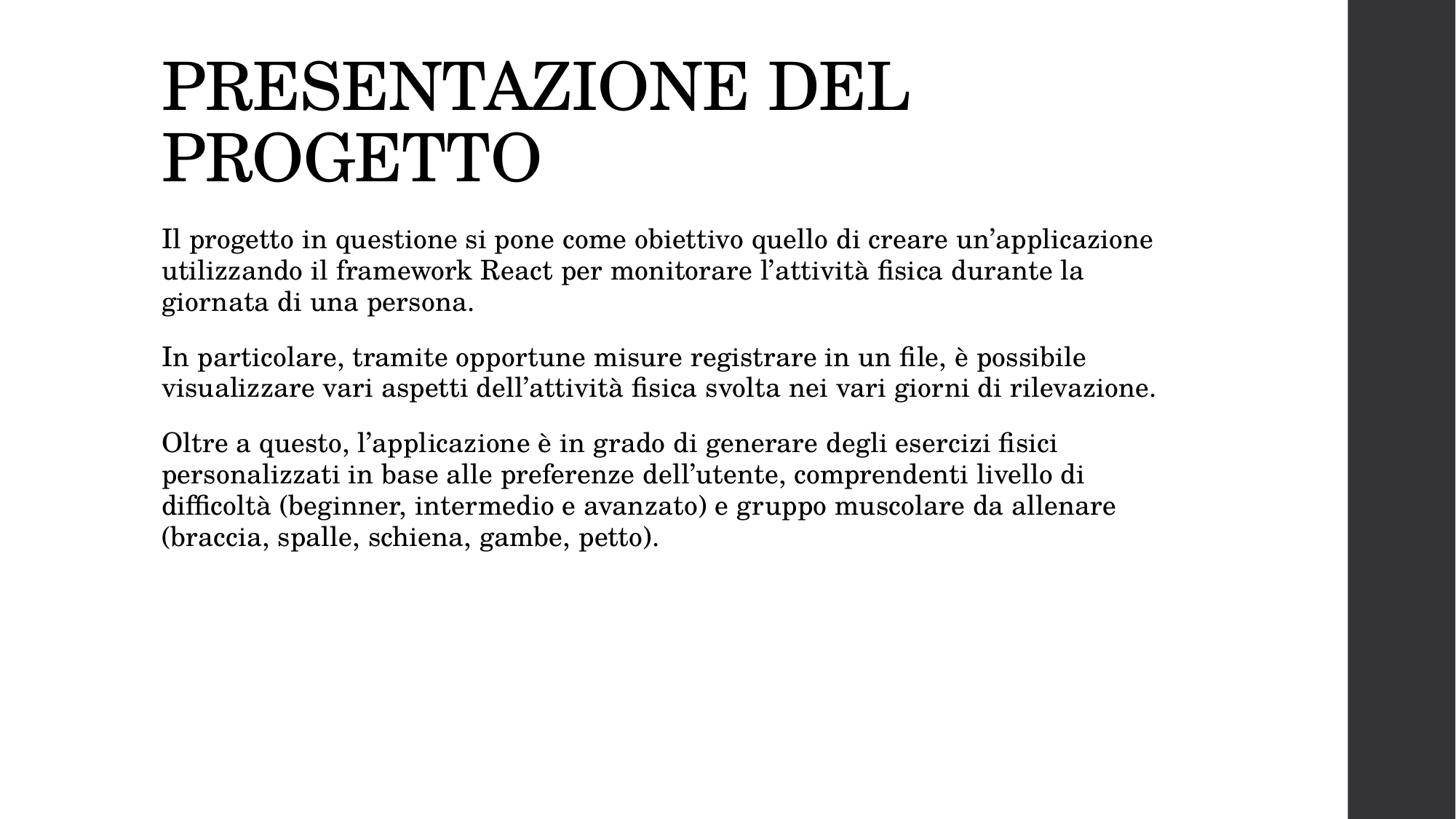

# PRESENTAZIONE DEL PROGETTO
Il progetto in questione si pone come obiettivo quello di creare un’applicazione utilizzando il framework React per monitorare l’attività fisica durante la giornata di una persona.
In particolare, tramite opportune misure registrare in un file, è possibile visualizzare vari aspetti dell’attività fisica svolta nei vari giorni di rilevazione.
Oltre a questo, l’applicazione è in grado di generare degli esercizi fisici personalizzati in base alle preferenze dell’utente, comprendenti livello di difficoltà (beginner, intermedio e avanzato) e gruppo muscolare da allenare (braccia, spalle, schiena, gambe, petto).